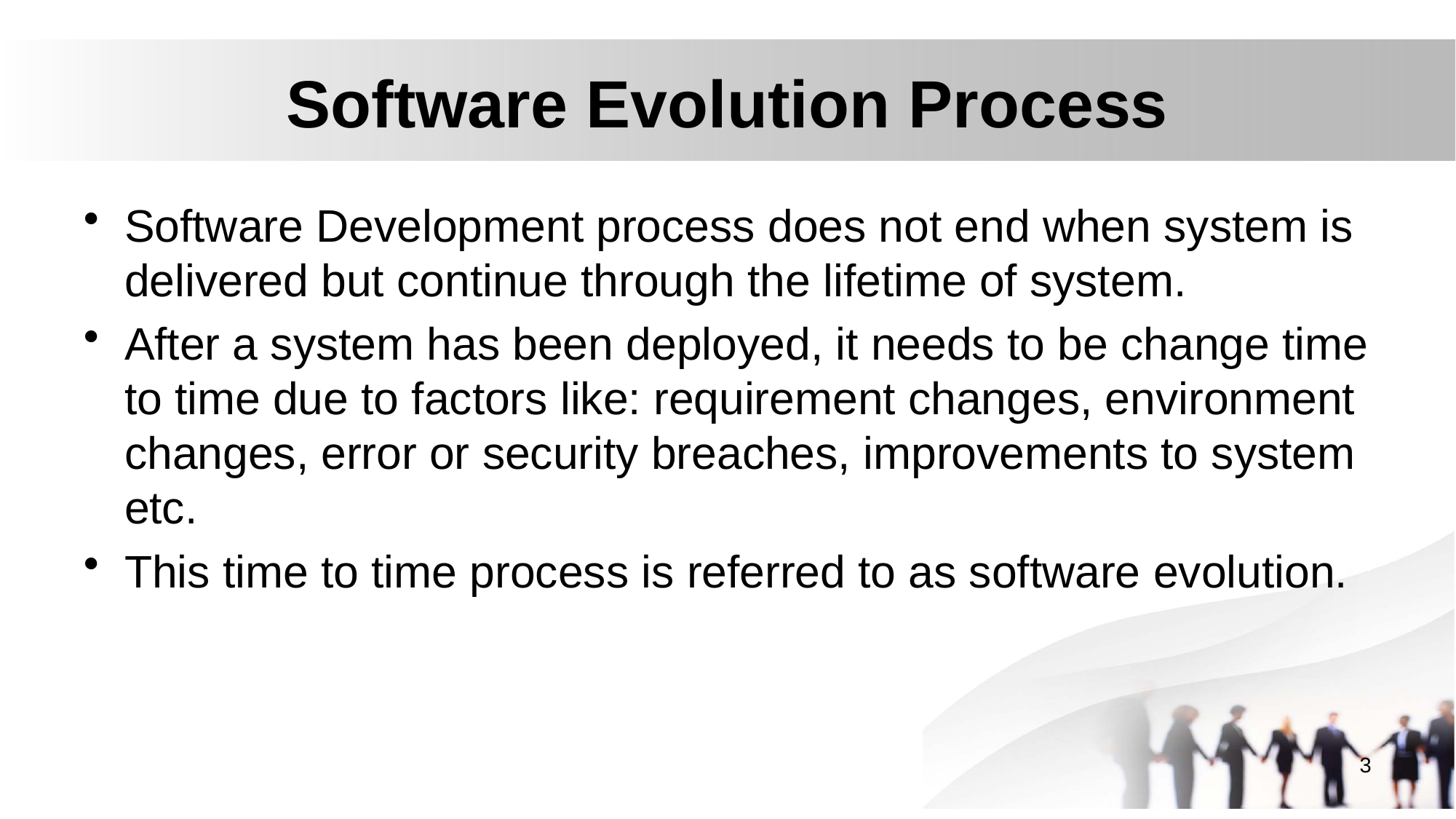

# Software Evolution Process
Software Development process does not end when system is delivered but continue through the lifetime of system.
After a system has been deployed, it needs to be change time to time due to factors like: requirement changes, environment changes, error or security breaches, improvements to system etc.
This time to time process is referred to as software evolution.

3